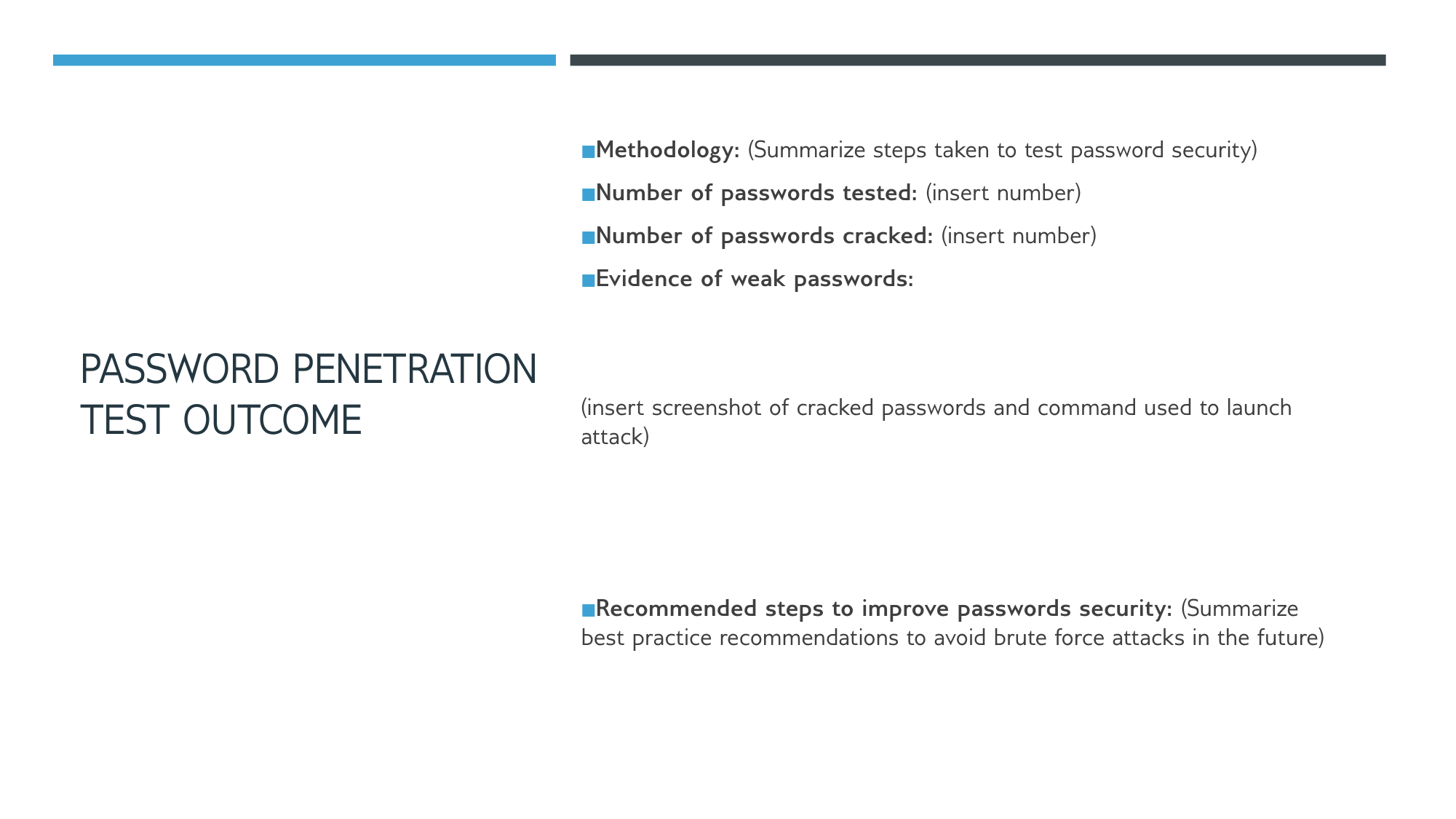

# PASSWORD PENETRATION TEST OUTCOME
Methodology: (Summarize steps taken to test password security)
Number of passwords tested: (insert number)
Number of passwords cracked: (insert number)
Evidence of weak passwords:

(insert screenshot of cracked passwords and command used to launch attack)

Recommended steps to improve passwords security: (Summarize best practice recommendations to avoid brute force attacks in the future)